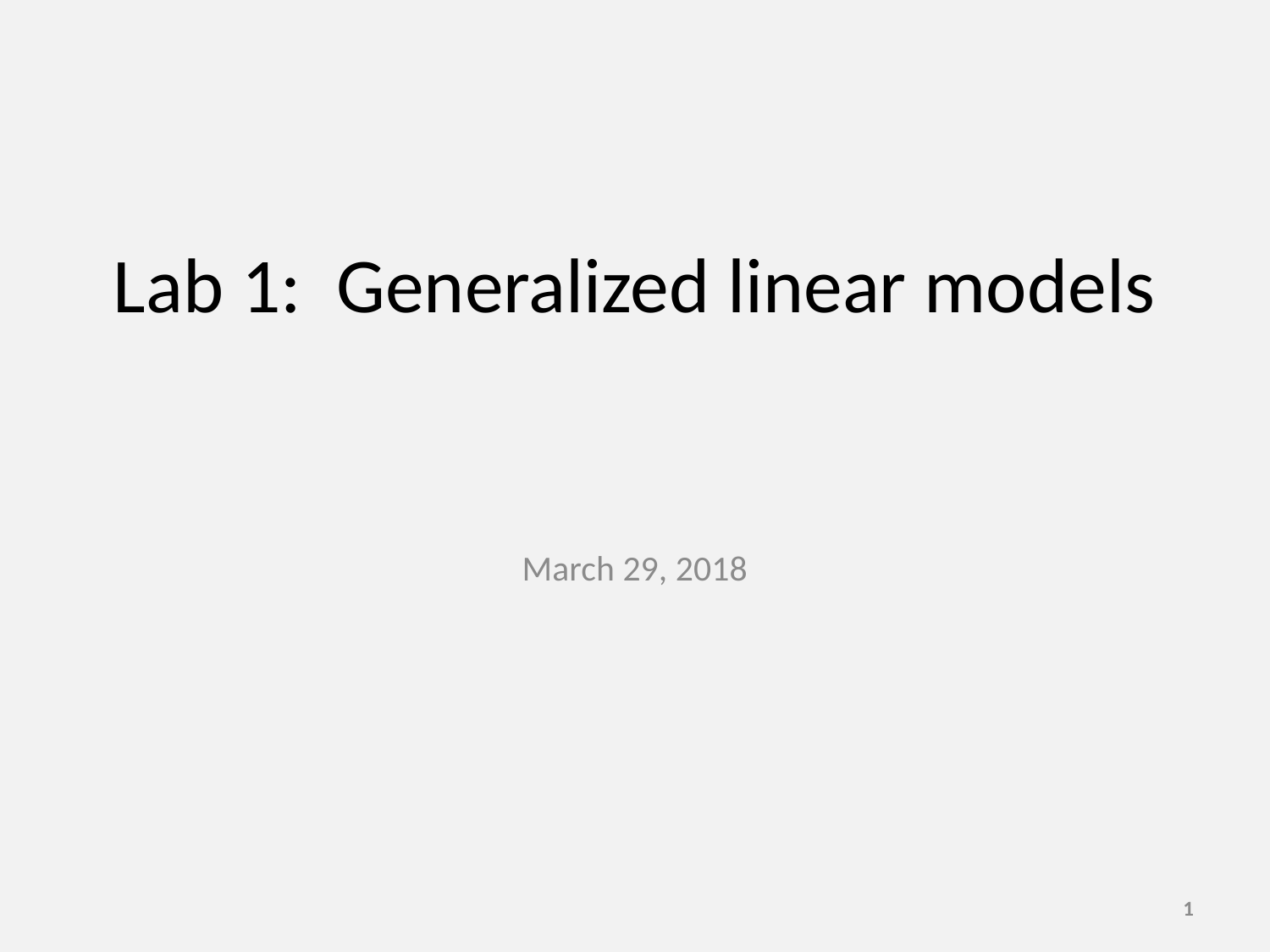

# Lab 1:  Generalized linear models
March 29, 2018
1